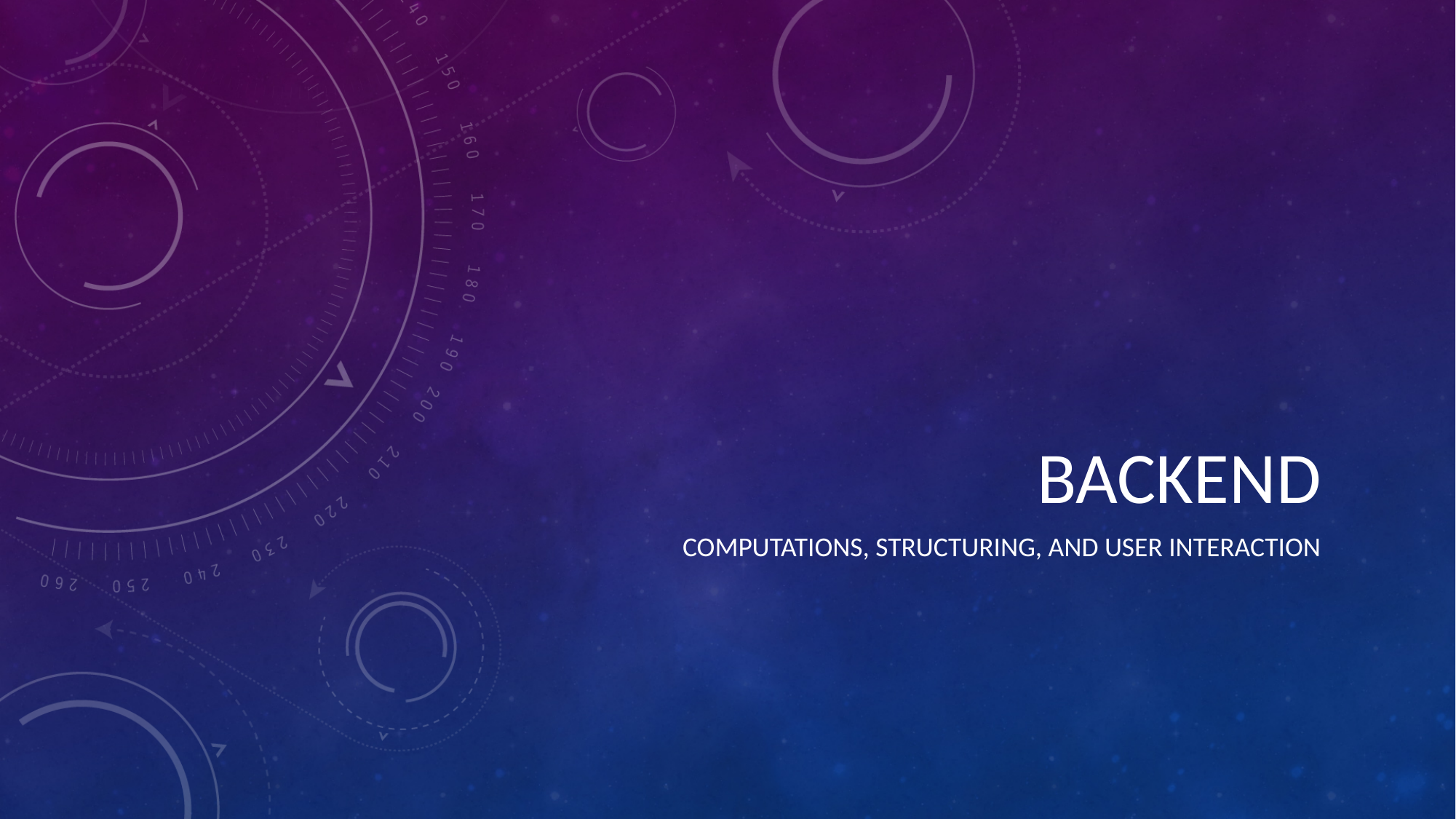

# BACKEND
Computations, Structuring, and User Interaction